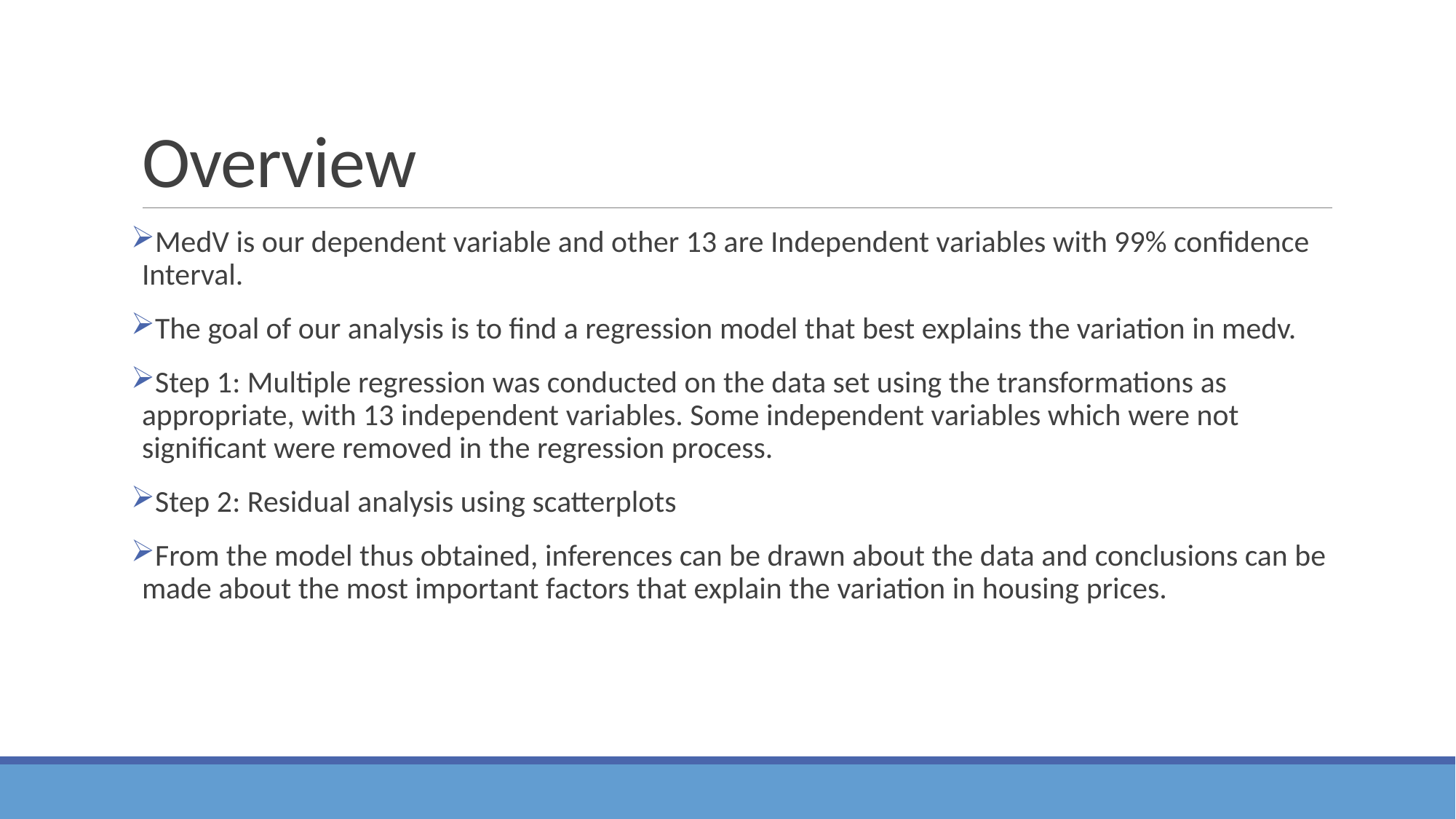

# Overview
MedV is our dependent variable and other 13 are Independent variables with 99% confidence Interval.
The goal of our analysis is to find a regression model that best explains the variation in medv.
Step 1: Multiple regression was conducted on the data set using the transformations as appropriate, with 13 independent variables. Some independent variables which were not significant were removed in the regression process.
Step 2: Residual analysis using scatterplots
From the model thus obtained, inferences can be drawn about the data and conclusions can be made about the most important factors that explain the variation in housing prices.